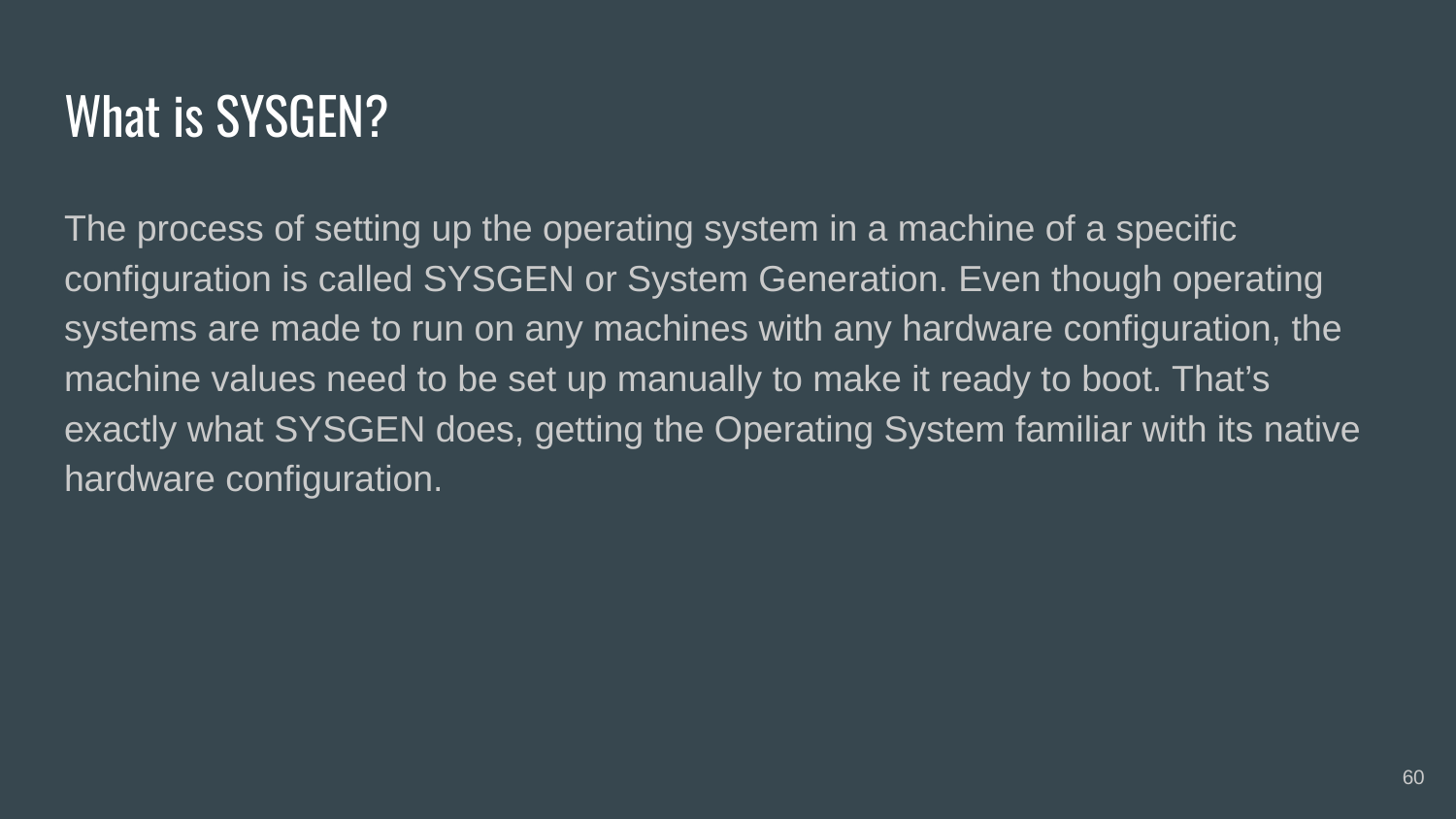

# What is SYSGEN?
The process of setting up the operating system in a machine of a specific configuration is called SYSGEN or System Generation. Even though operating systems are made to run on any machines with any hardware configuration, the machine values need to be set up manually to make it ready to boot. That’s exactly what SYSGEN does, getting the Operating System familiar with its native hardware configuration.
60